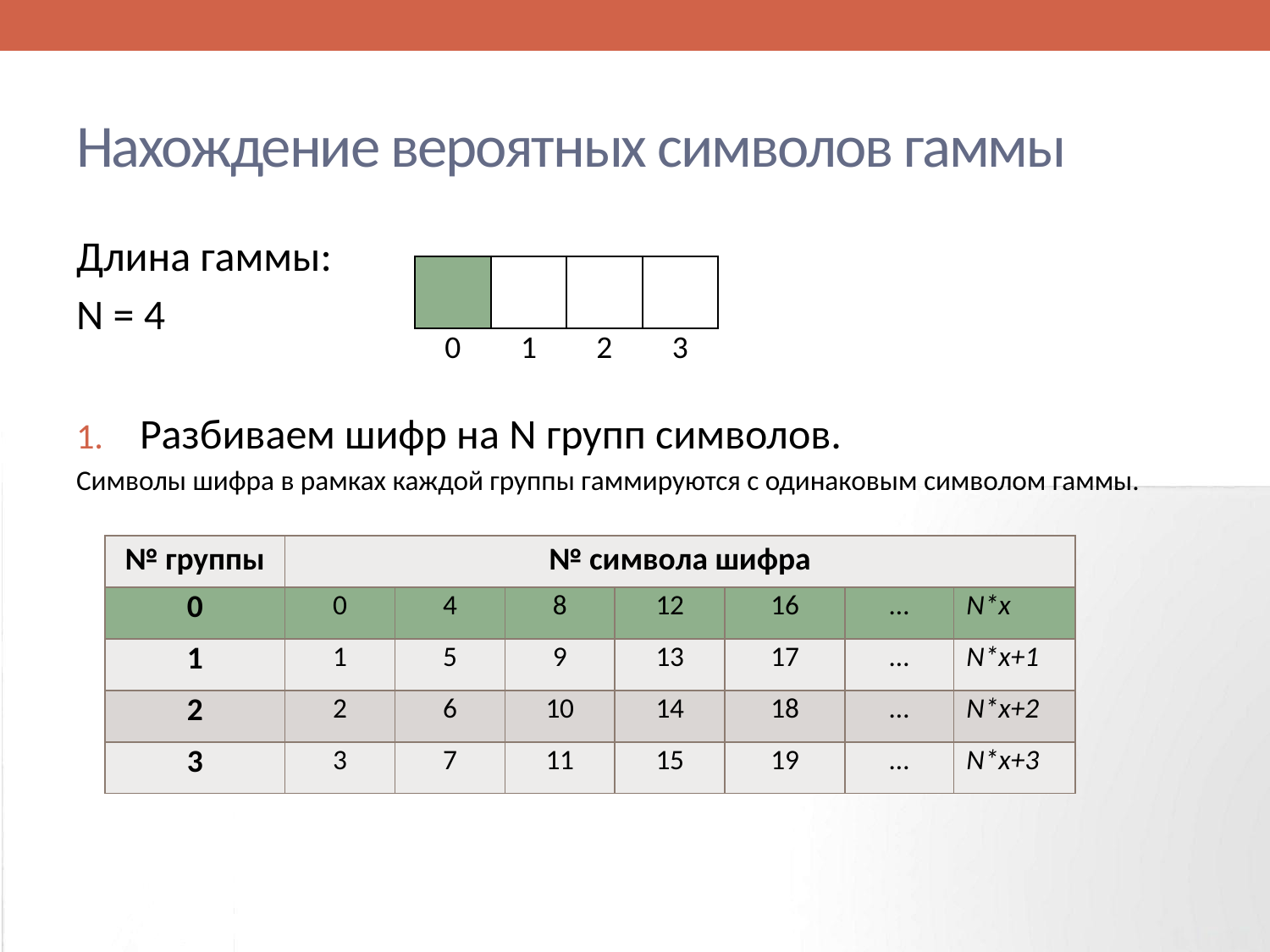

# Нахождение вероятных символов гаммы
Длина гаммы:
N = 4

Разбиваем шифр на N групп символов.
Символы шифра в рамках каждой группы гаммируются с одинаковым символом гаммы.

|  |  |  |  |
| --- | --- | --- | --- |
| 0 | 1 | 2 | 3 |
| № группы | № символа шифра |  |  |  |  |  |  |
| --- | --- | --- | --- | --- | --- | --- | --- |
| 0 | 0 | 4 | 8 | 12 | 16 | … | N\*x |
| 1 | 1 | 5 | 9 | 13 | 17 | … | N\*x+1 |
| 2 | 2 | 6 | 10 | 14 | 18 | … | N\*x+2 |
| 3 | 3 | 7 | 11 | 15 | 19 | … | N\*x+3 |